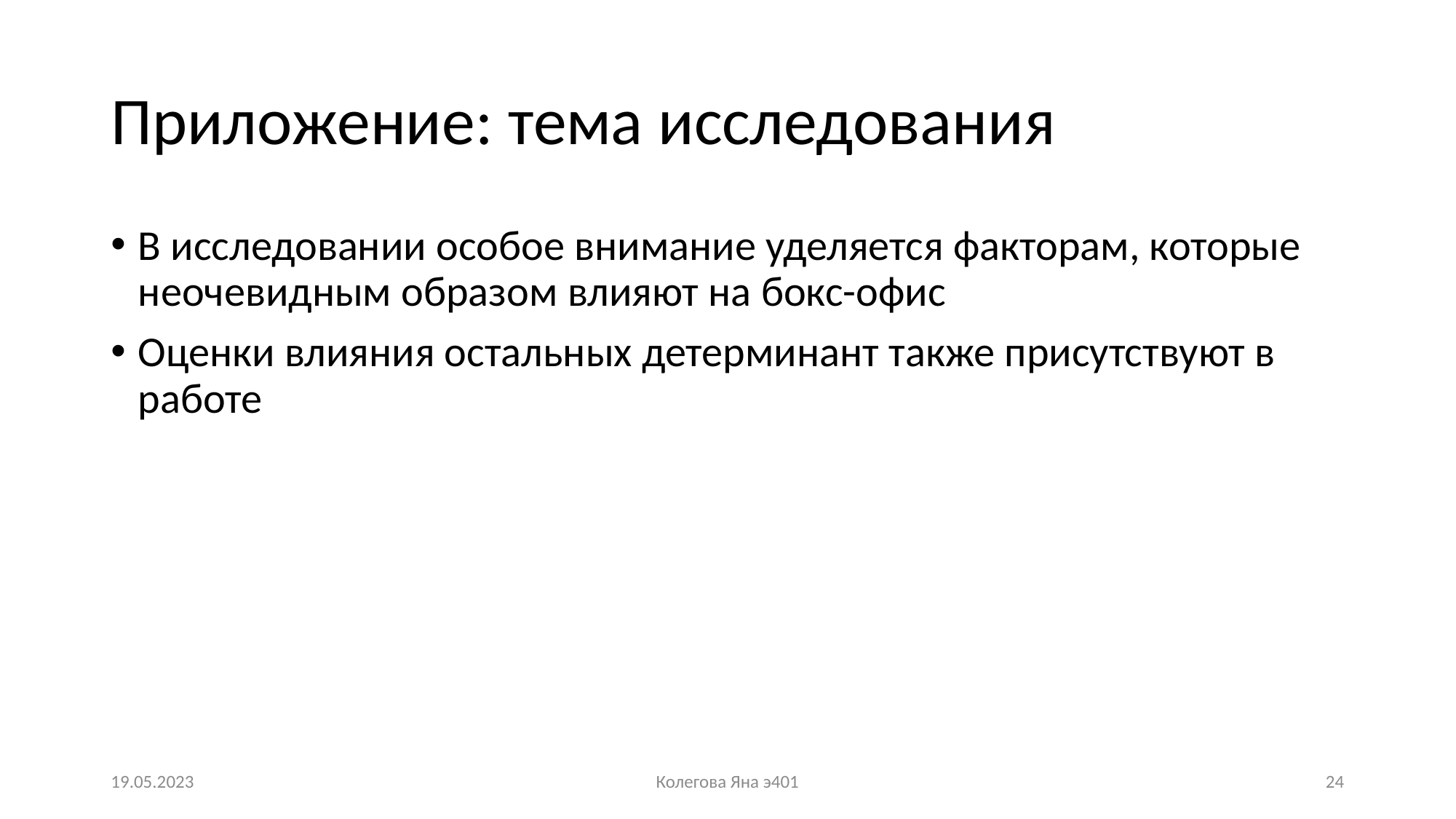

# Приложение: тема исследования
В исследовании особое внимание уделяется факторам, которые неочевидным образом влияют на бокс-офис
Оценки влияния остальных детерминант также присутствуют в работе
19.05.2023
Колегова Яна э401
24